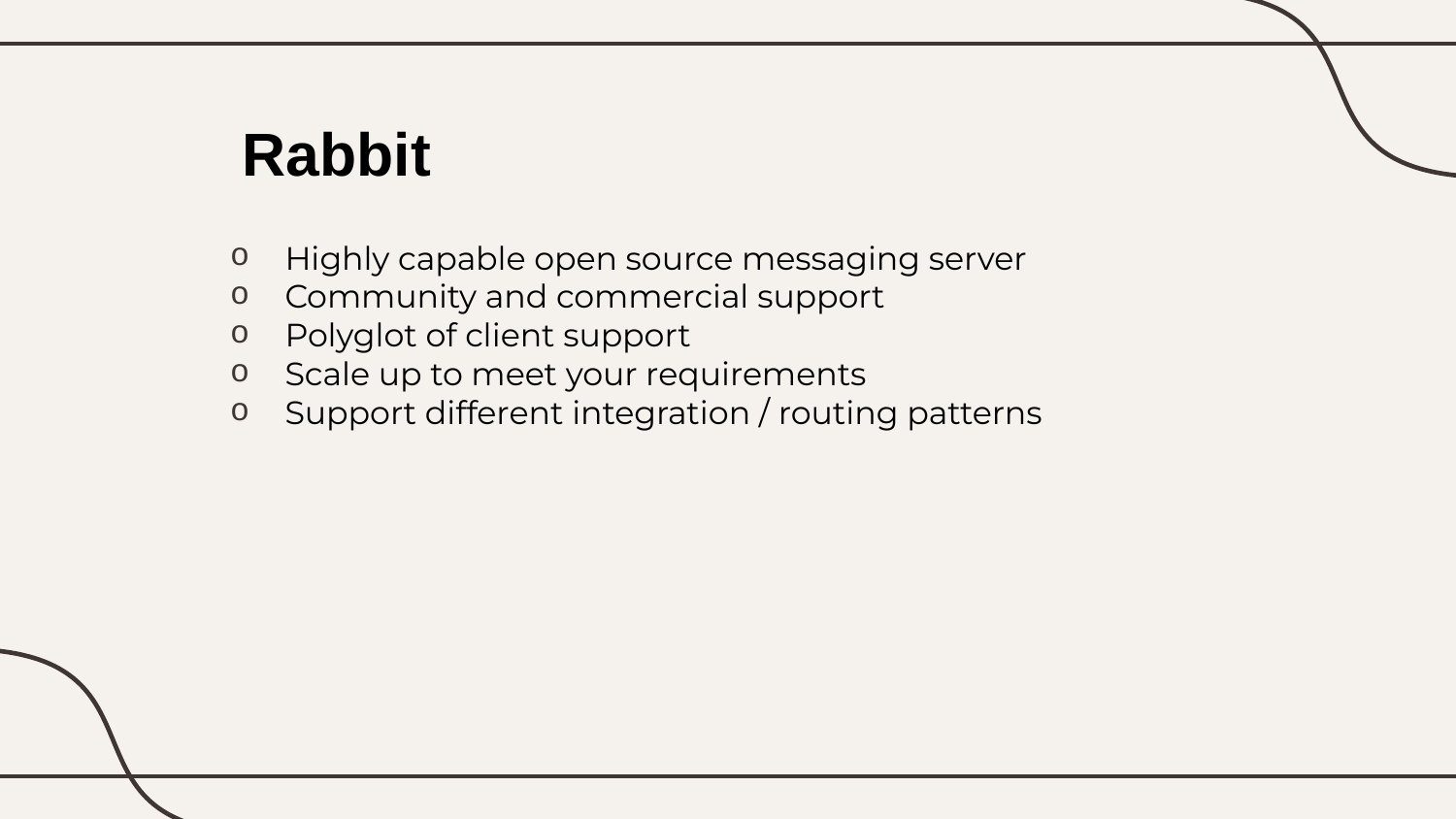

# Rabbit
Highly capable open source messaging server
Community and commercial support
Polyglot of client support
Scale up to meet your requirements
Support different integration / routing patterns